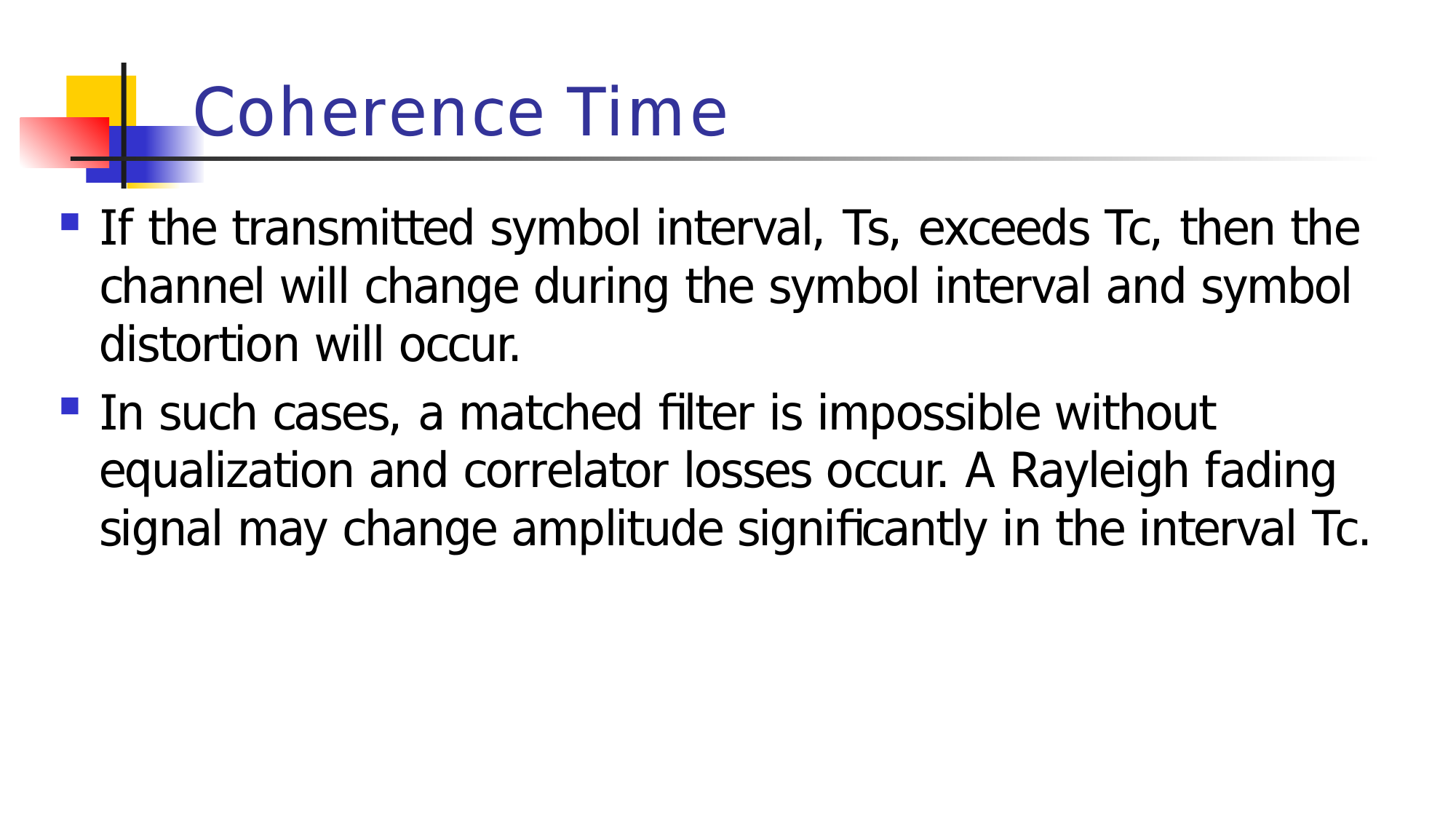

# Coherence Time
If the transmitted symbol interval, Ts, exceeds Tc, then the channel will change during the symbol interval and symbol distortion will occur.
In such cases, a matched filter is impossible without equalization and correlator losses occur. A Rayleigh fading signal may change amplitude significantly in the interval Tc.